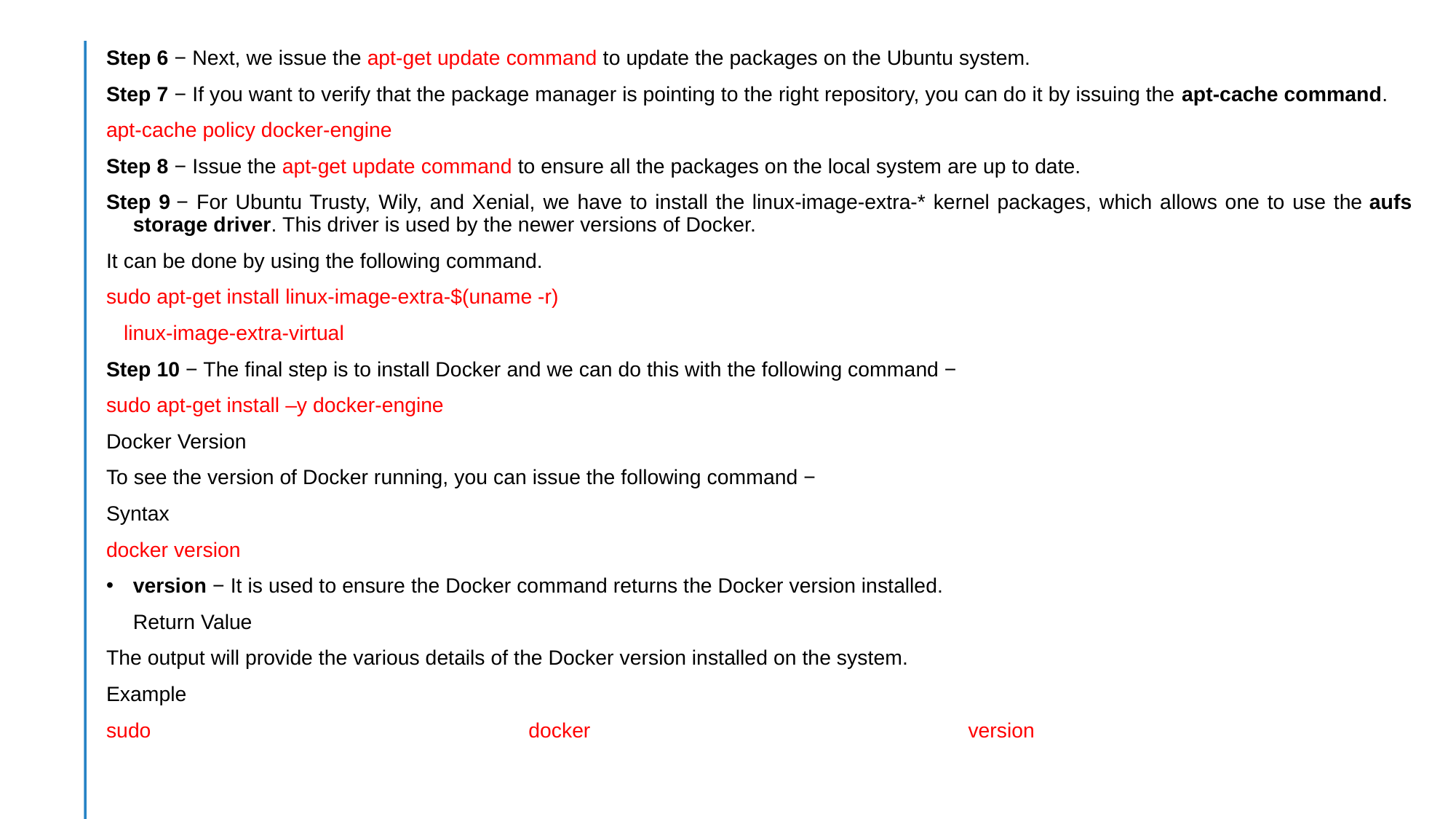

Step 6 − Next, we issue the apt-get update command to update the packages on the Ubuntu system.
Step 7 − If you want to verify that the package manager is pointing to the right repository, you can do it by issuing the apt-cache command.
apt-cache policy docker-engine
Step 8 − Issue the apt-get update command to ensure all the packages on the local system are up to date.
Step 9 − For Ubuntu Trusty, Wily, and Xenial, we have to install the linux-image-extra-* kernel packages, which allows one to use the aufs storage driver. This driver is used by the newer versions of Docker.
It can be done by using the following command.
sudo apt-get install linux-image-extra-$(uname -r)
   linux-image-extra-virtual
Step 10 − The final step is to install Docker and we can do this with the following command −
sudo apt-get install –y docker-engine
Docker Version
To see the version of Docker running, you can issue the following command −
Syntax
docker version
version − It is used to ensure the Docker command returns the Docker version installed.
Return Value
The output will provide the various details of the Docker version installed on the system.
Example
sudo docker version